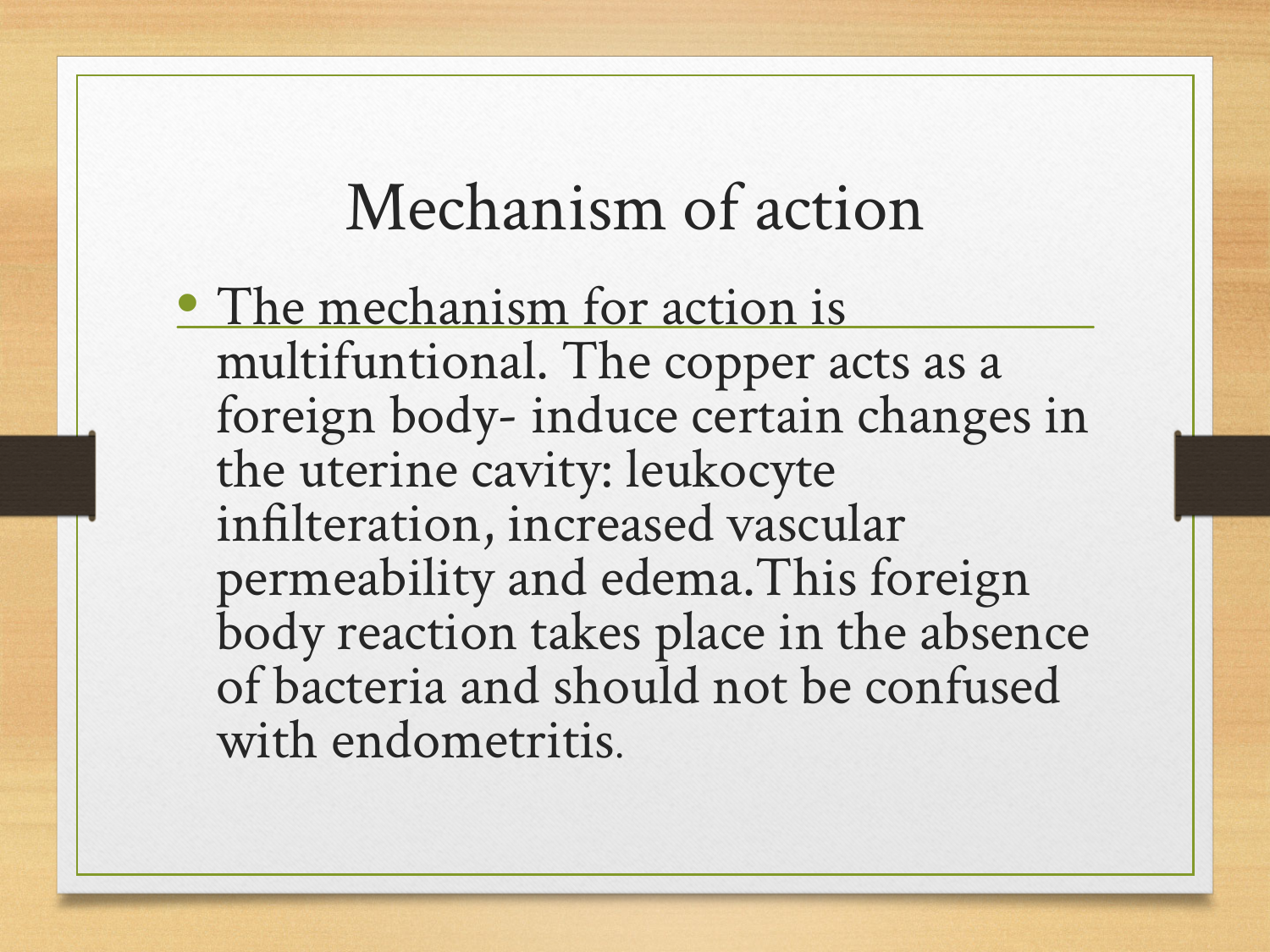

# Mechanism of action
The mechanism for action is multifuntional. The copper acts as a foreign body- induce certain changes in the uterine cavity: leukocyte infilteration, increased vascular permeability and edema.This foreign body reaction takes place in the absence of bacteria and should not be confused with endometritis.